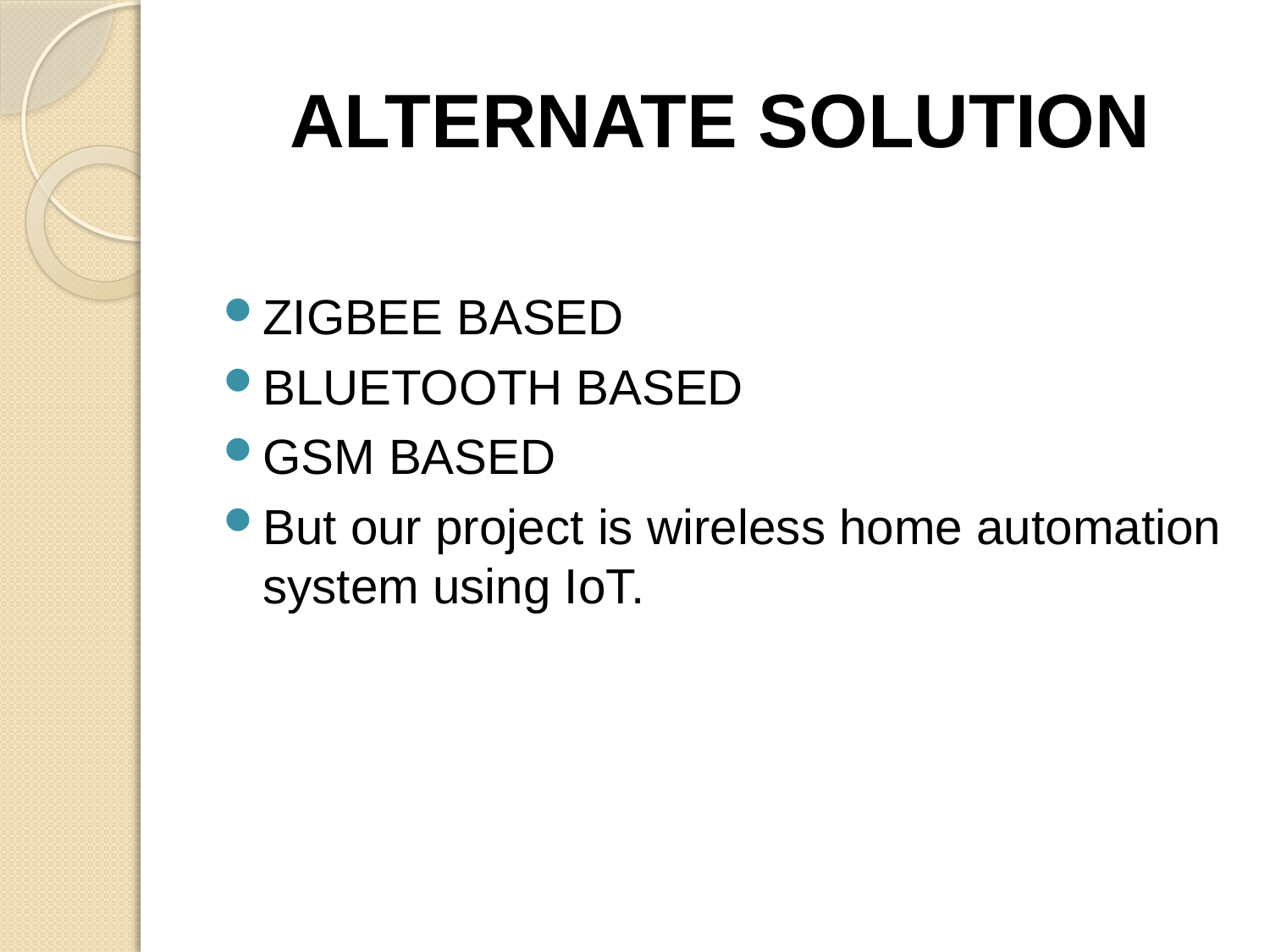

# ALTERNATE SOLUTION

ZIGBEE BASED
BLUETOOTH BASED
GSM BASED
But our project is wireless home automation system using IoT.